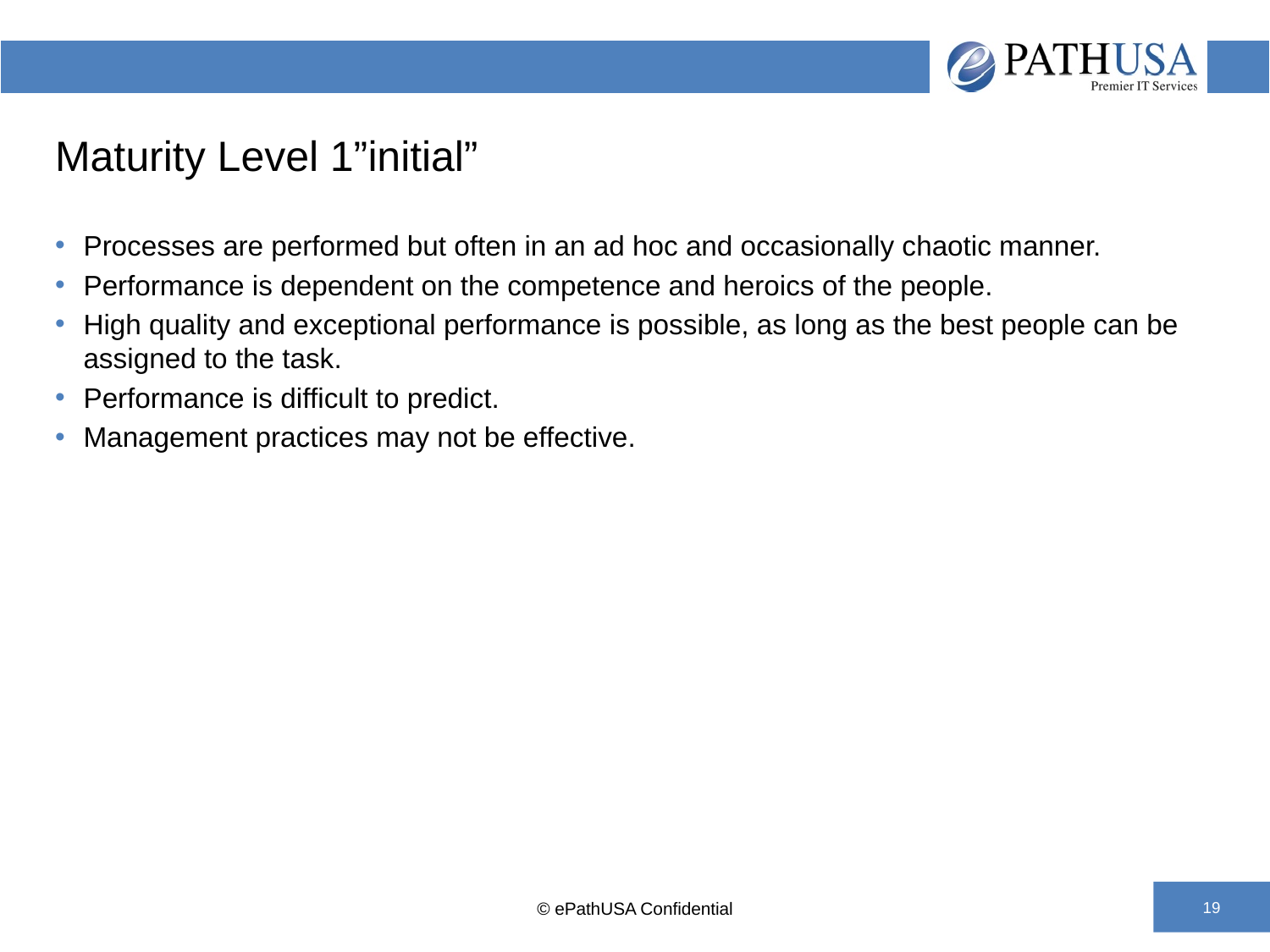

# Maturity Level 1”initial”
Processes are performed but often in an ad hoc and occasionally chaotic manner.
Performance is dependent on the competence and heroics of the people.
High quality and exceptional performance is possible, as long as the best people can be assigned to the task.
Performance is difficult to predict.
Management practices may not be effective.

© ePathUSA Confidential